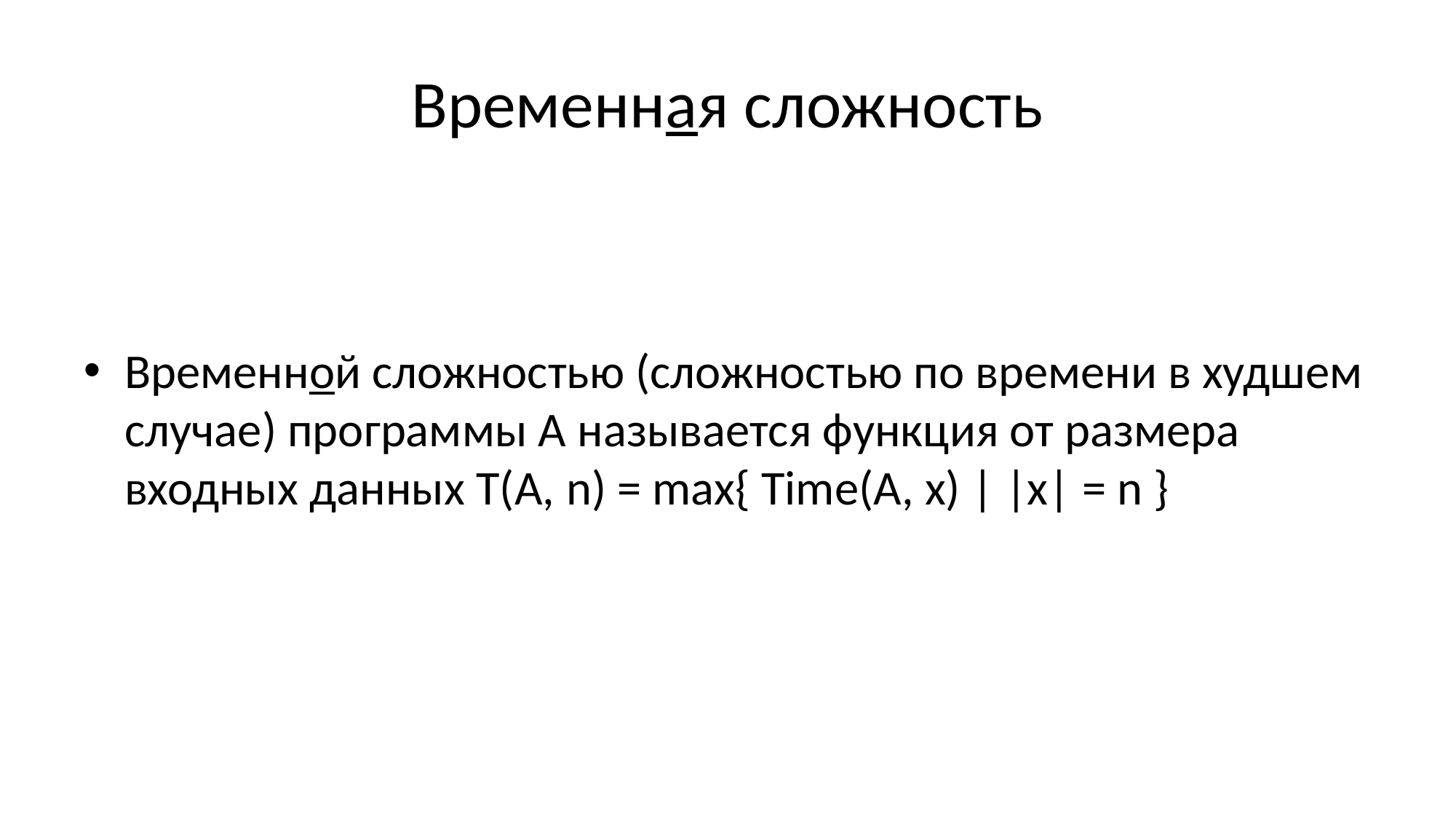

# Временная сложность
Временной сложностью (сложностью по времени в худшем случае) программы А называется функция от размера входных данных Т(А, n) = max{ Time(A, x) | |x| = n }